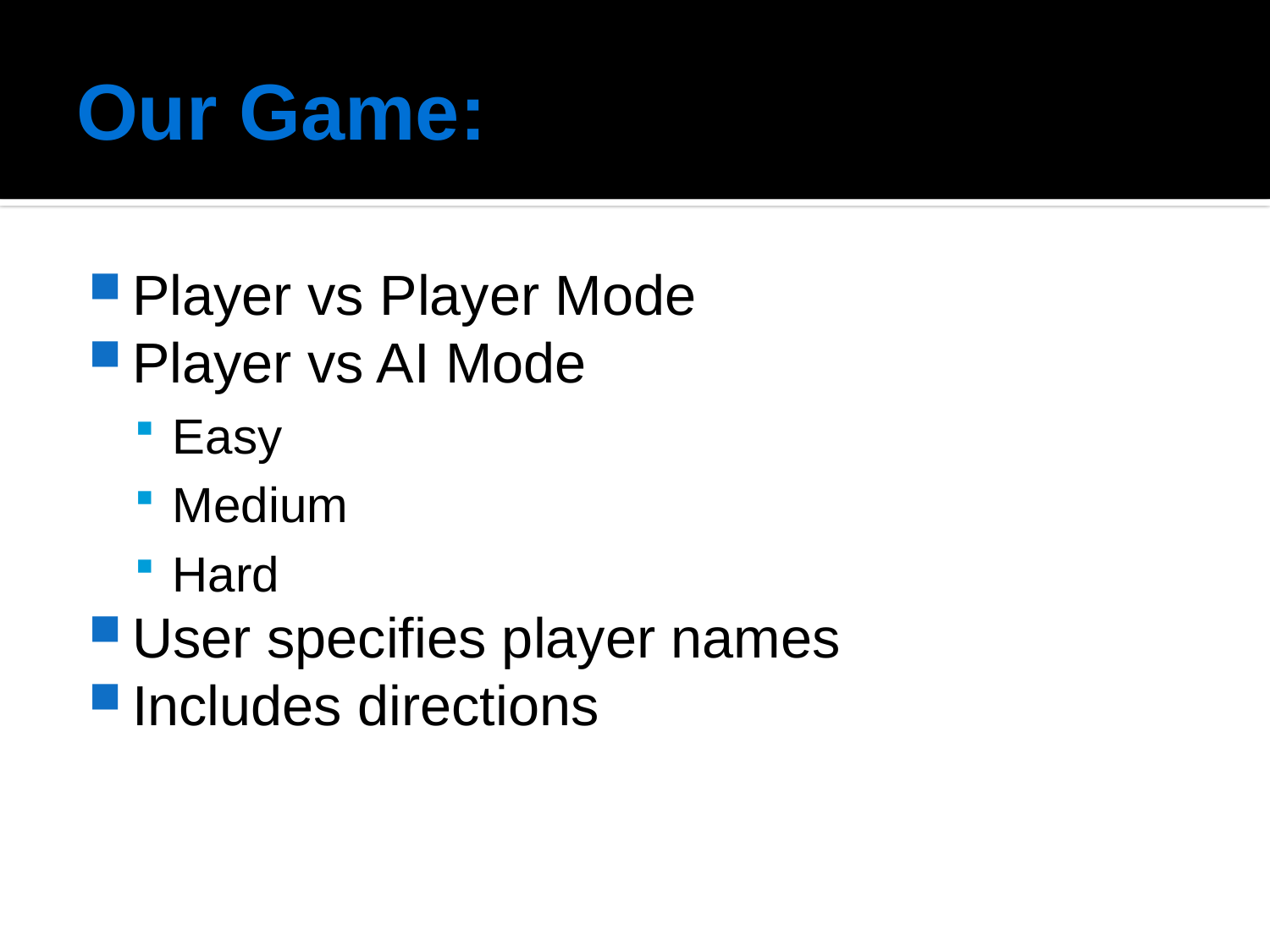

# Our Game:
Player vs Player Mode
Player vs AI Mode
Easy
Medium
Hard
User specifies player names
Includes directions